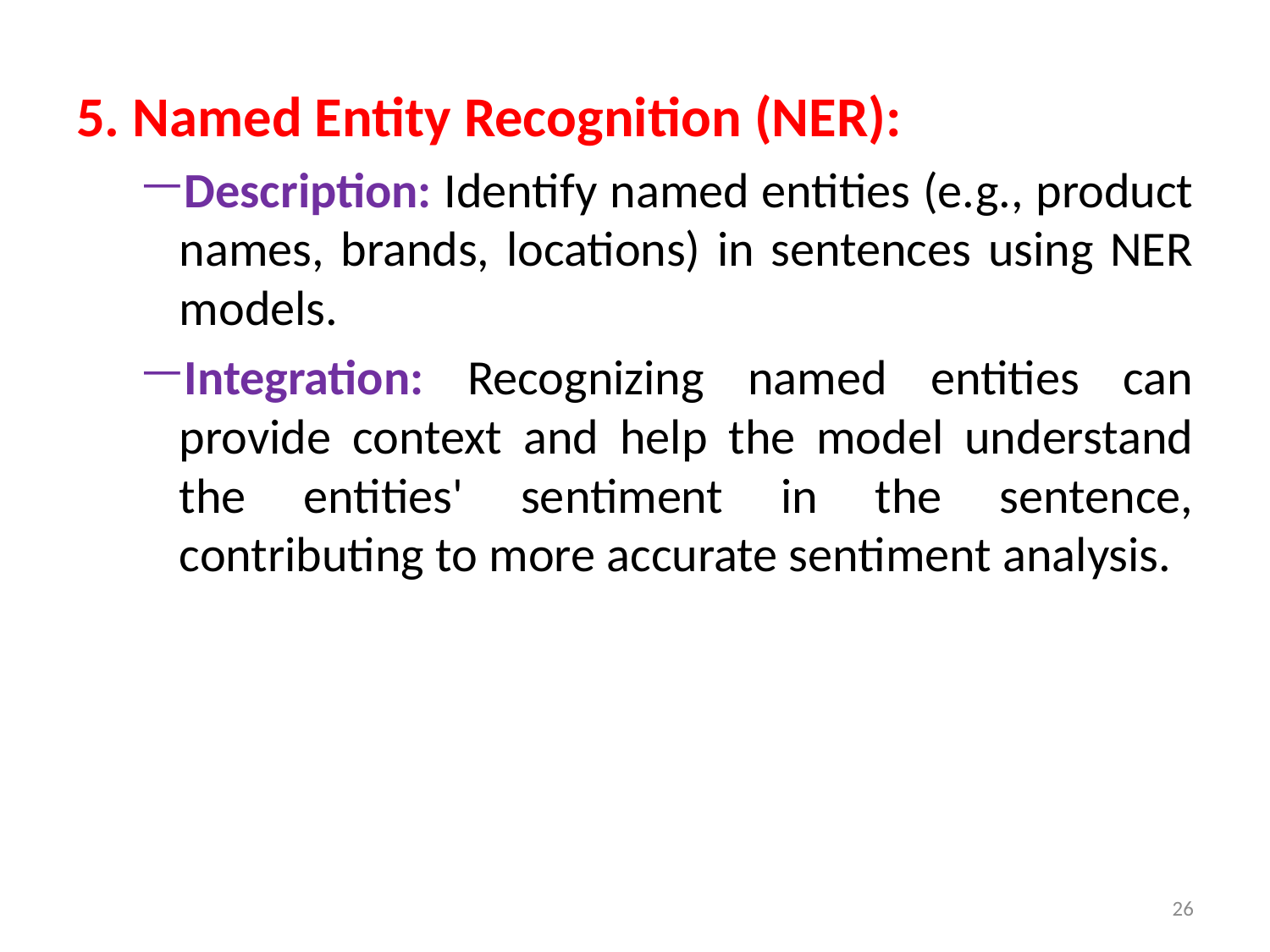

5. Named Entity Recognition (NER):
Description: Identify named entities (e.g., product names, brands, locations) in sentences using NER models.
Integration: Recognizing named entities can provide context and help the model understand the entities' sentiment in the sentence, contributing to more accurate sentiment analysis.

26